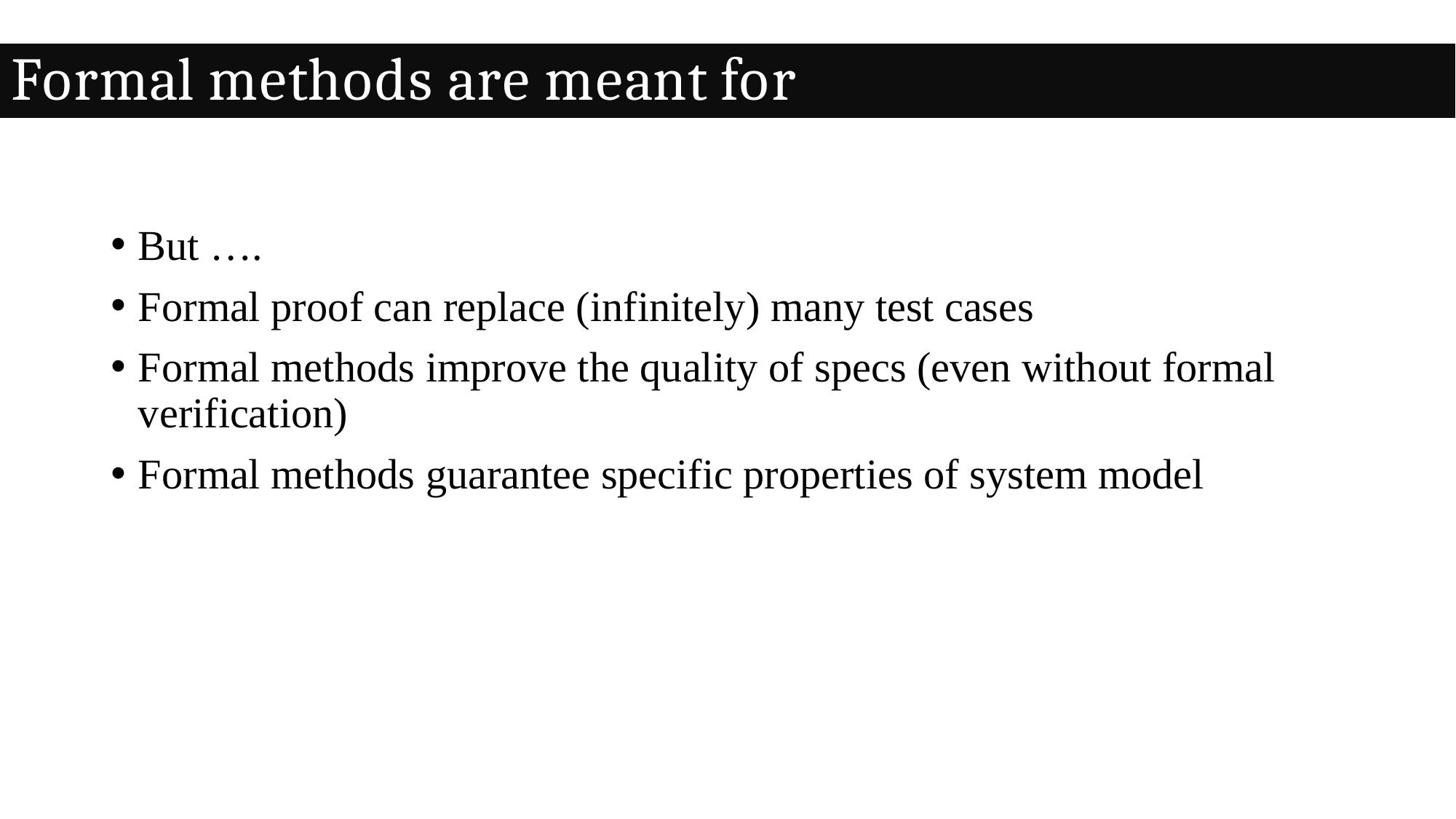

Formal methods are meant for
But ….
Formal proof can replace (infinitely) many test cases
Formal methods improve the quality of specs (even without formal verification)
Formal methods guarantee specific properties of system model